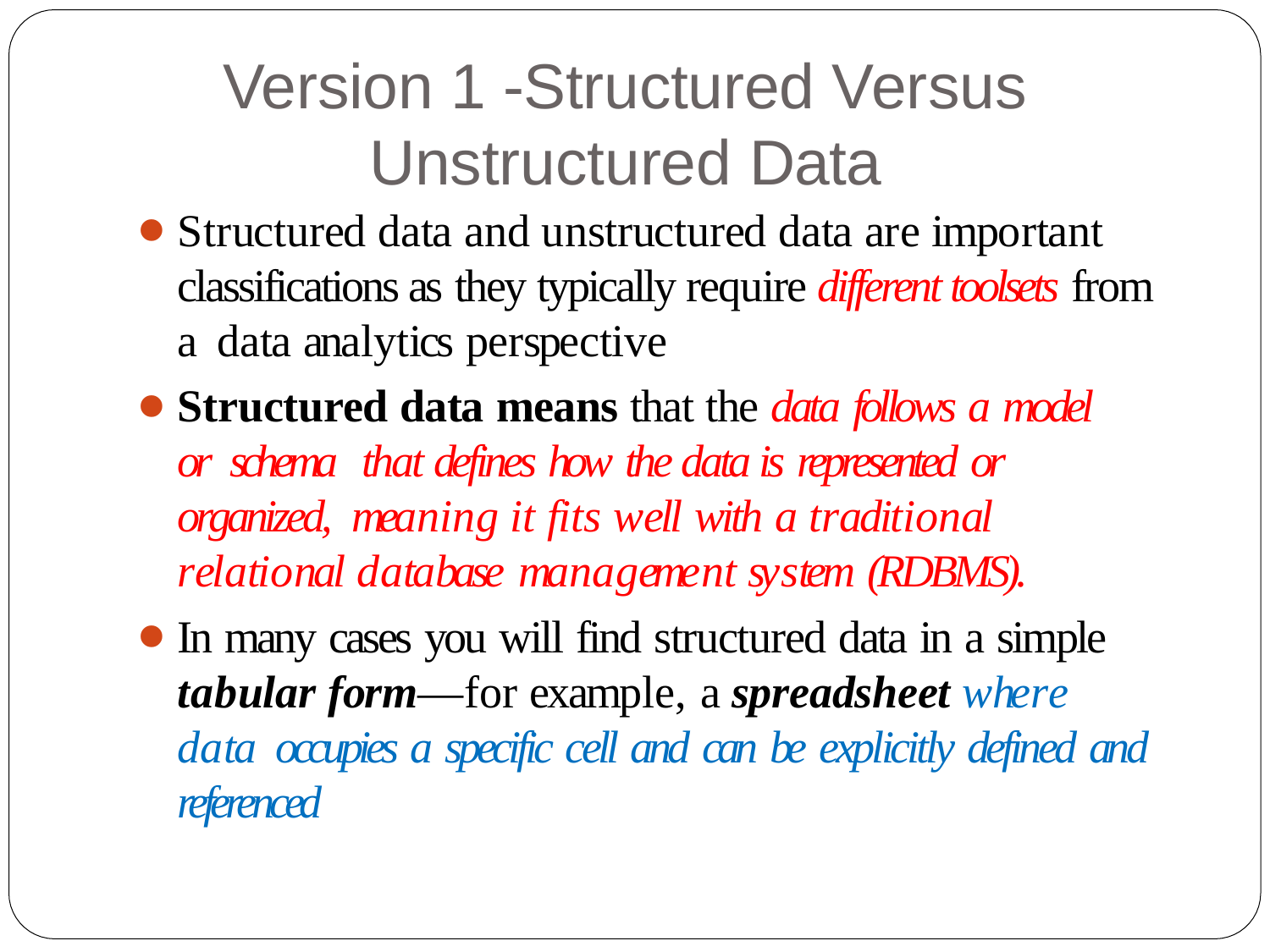

# Version 1 -Structured Versus Unstructured Data
Structured data and unstructured data are important  classifications as they typically require different toolsets from a  data analytics perspective
Structured data means that the data follows a model or  schema  that defines how the data is represented or organized,  meaning it fits well with a traditional relational database  management system (RDBMS).
In many cases you will find structured data in a simple  tabular form—for example, a spreadsheet where data  occupies a specific cell and can be explicitly defined and referenced